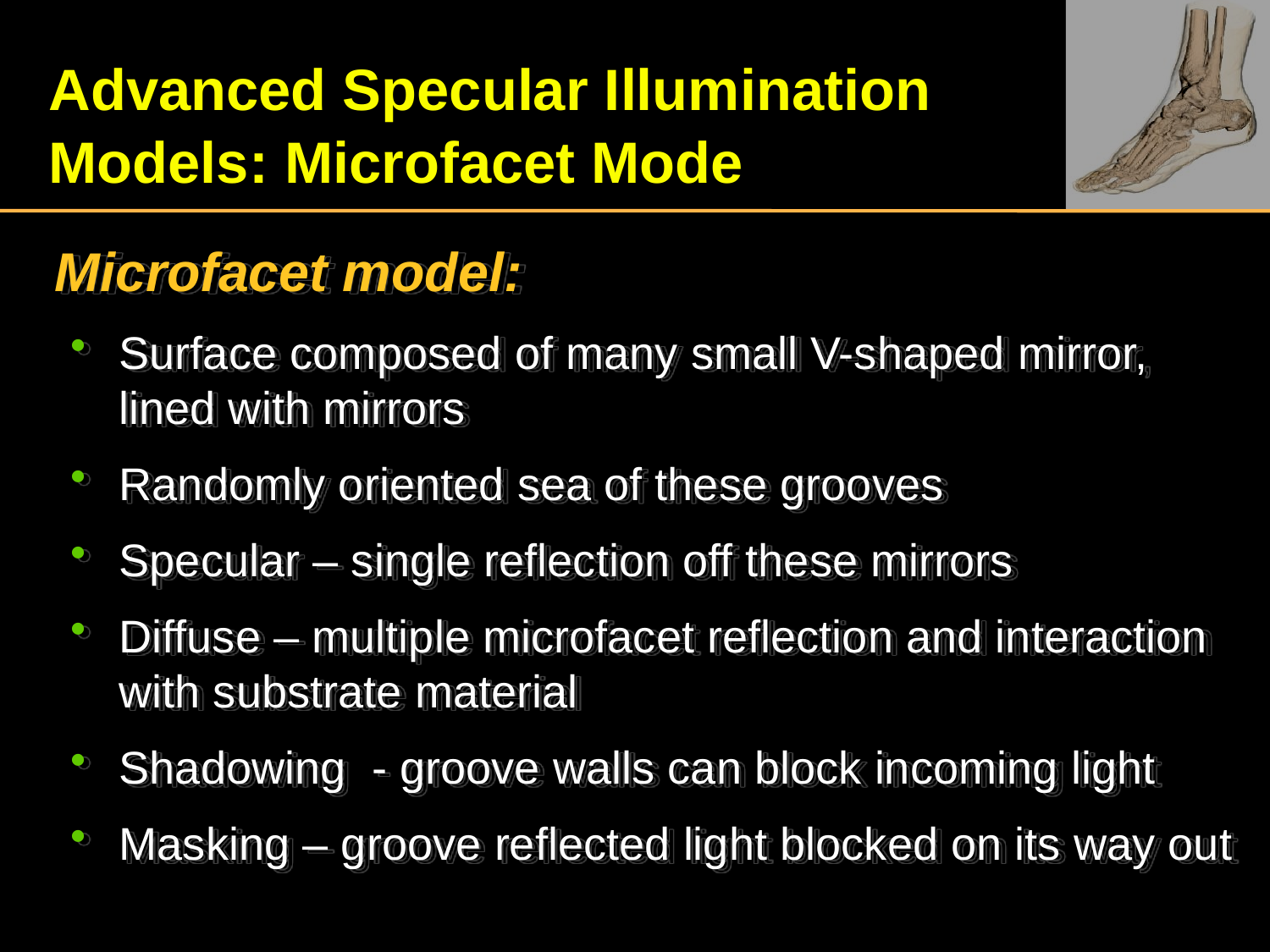

# Advanced Specular Illumination Models: Microfacet Mode
Microfacet model:
Surface composed of many small V-shaped mirror, lined with mirrors
Randomly oriented sea of these grooves
Specular – single reflection off these mirrors
Diffuse – multiple microfacet reflection and interaction with substrate material
Shadowing  - groove walls can block incoming light
Masking – groove reflected light blocked on its way out